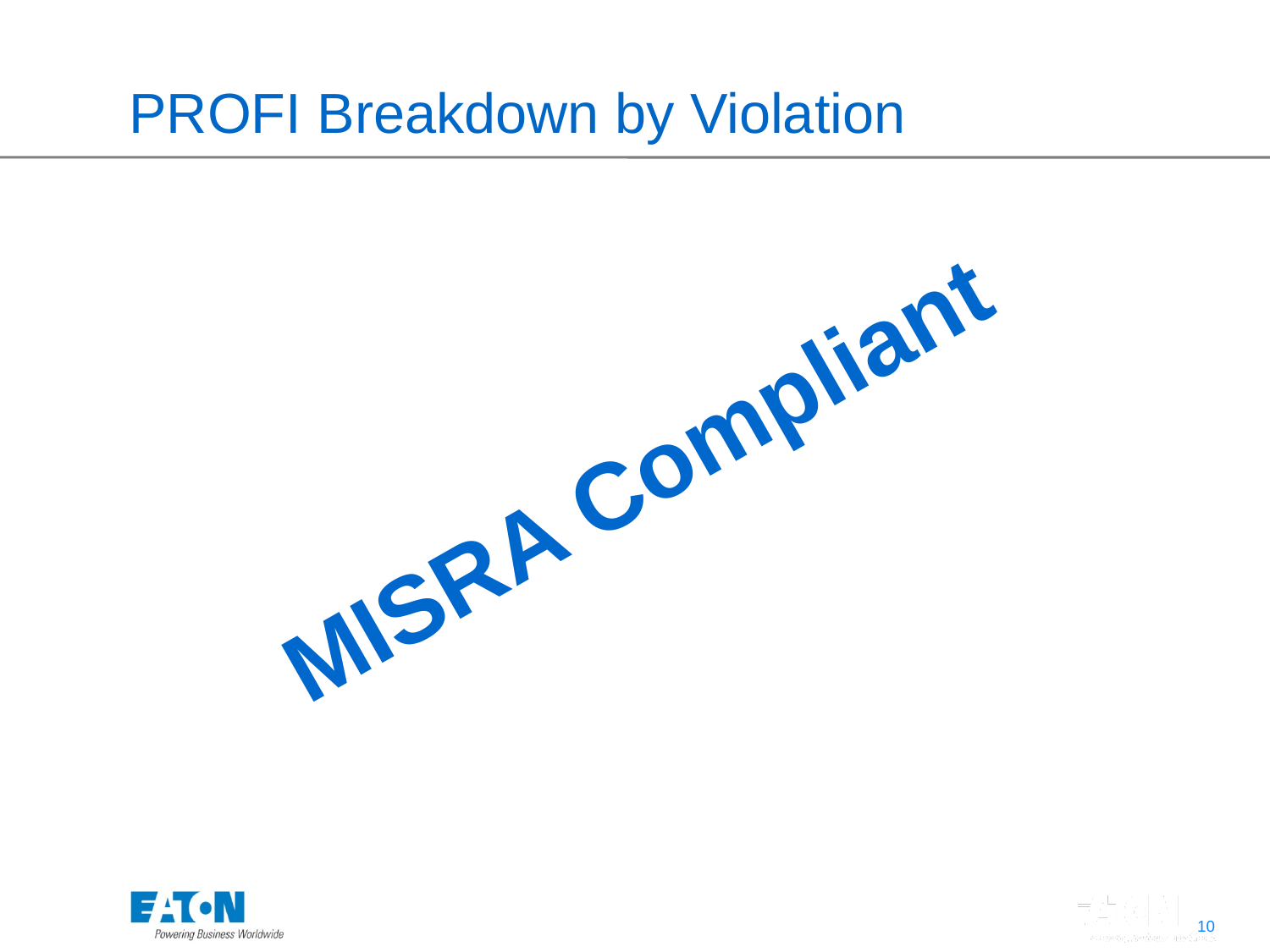

# PROFI Breakdown by Violation
MISRA Compliant